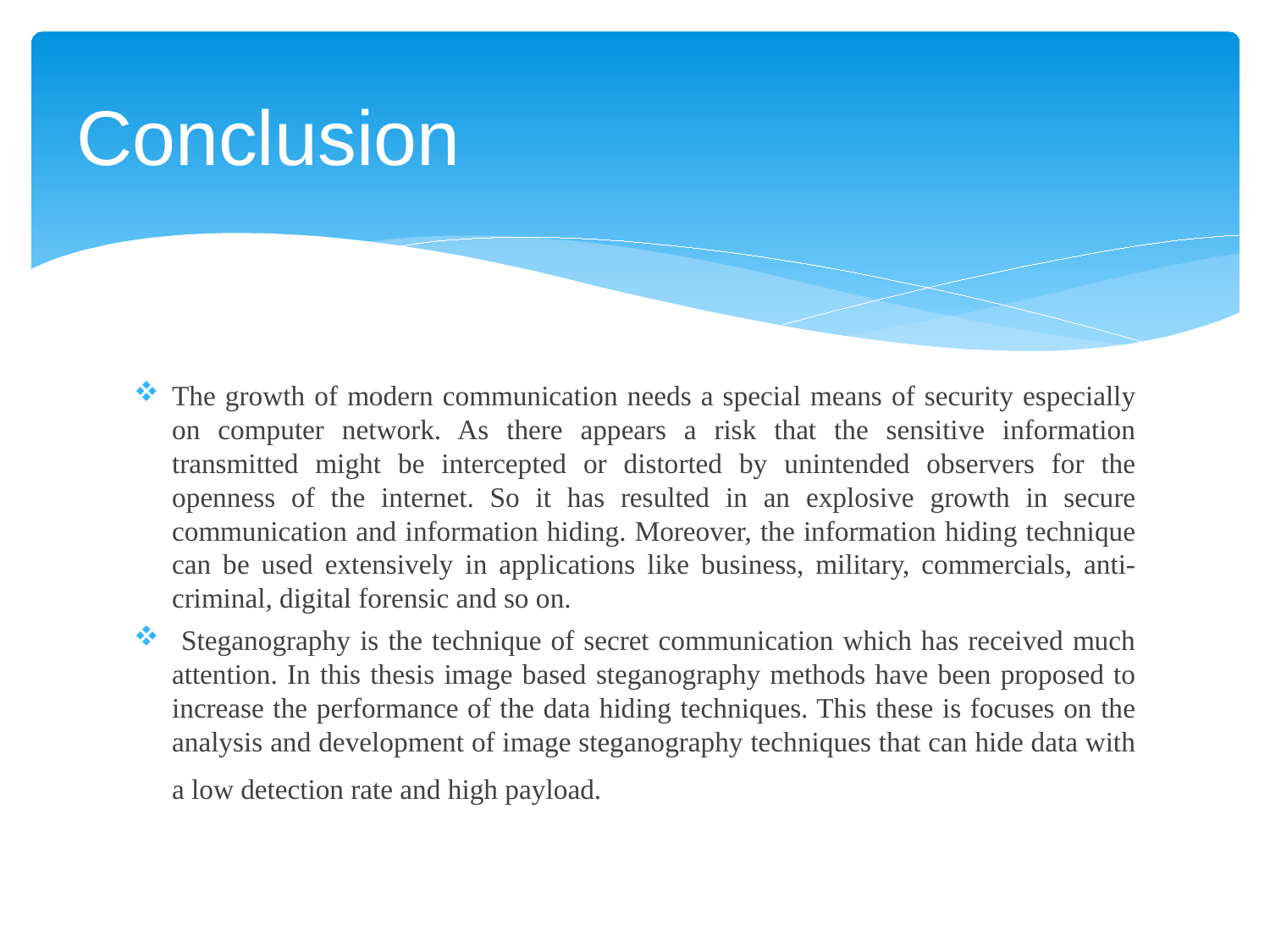

# Conclusion
The growth of modern communication needs a special means of security especially on computer network. As there appears a risk that the sensitive information transmitted might be intercepted or distorted by unintended observers for the openness of the internet. So it has resulted in an explosive growth in secure communication and information hiding. Moreover, the information hiding technique can be used extensively in applications like business, military, commercials, anti-criminal, digital forensic and so on.
 Steganography is the technique of secret communication which has received much attention. In this thesis image based steganography methods have been proposed to increase the performance of the data hiding techniques. This these is focuses on the analysis and development of image steganography techniques that can hide data with a low detection rate and high payload.